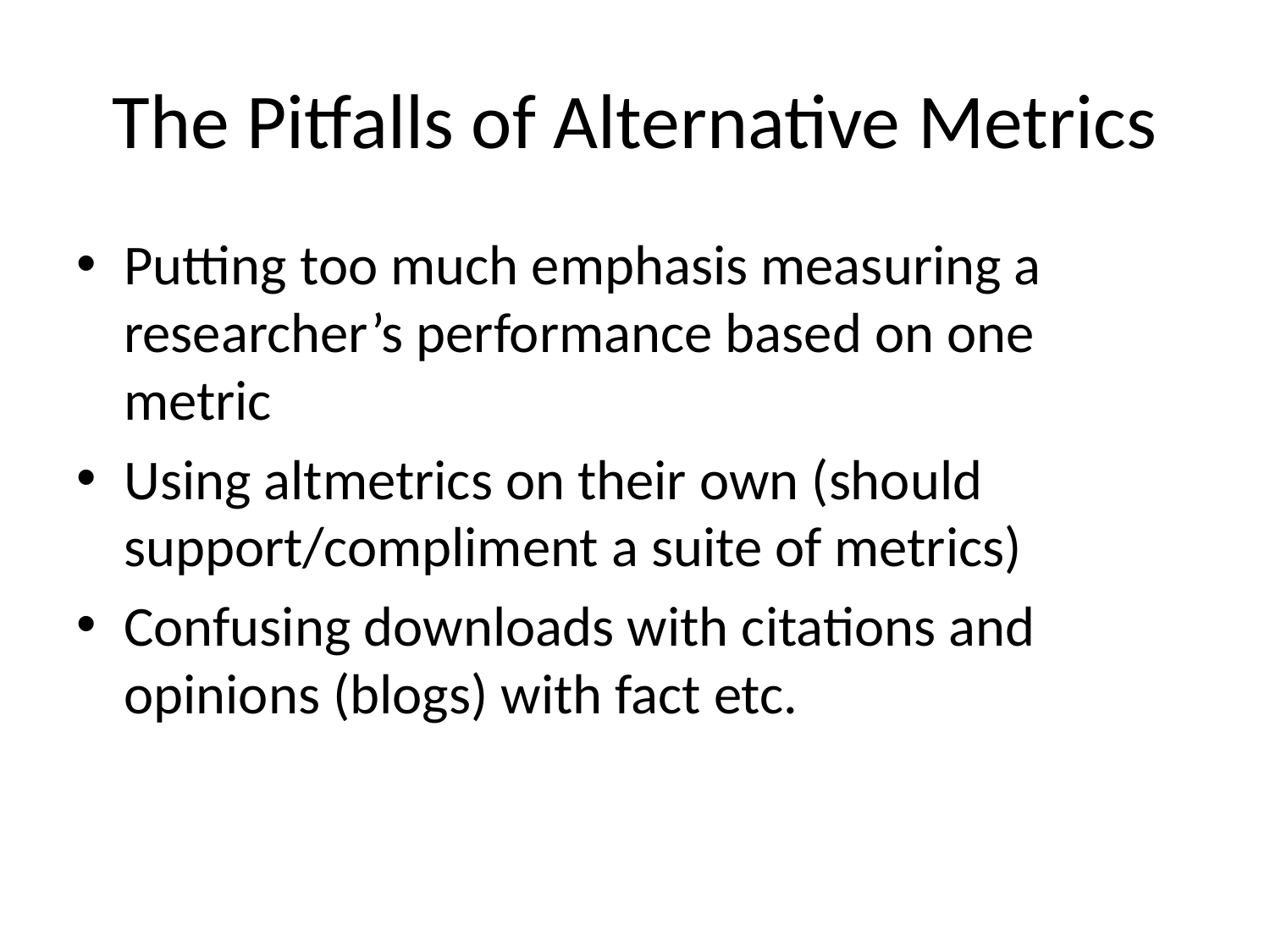

# The Pitfalls of Alternative Metrics
Putting too much emphasis measuring a researcher’s performance based on one metric
Using altmetrics on their own (should support/compliment a suite of metrics)
Confusing downloads with citations and opinions (blogs) with fact etc.